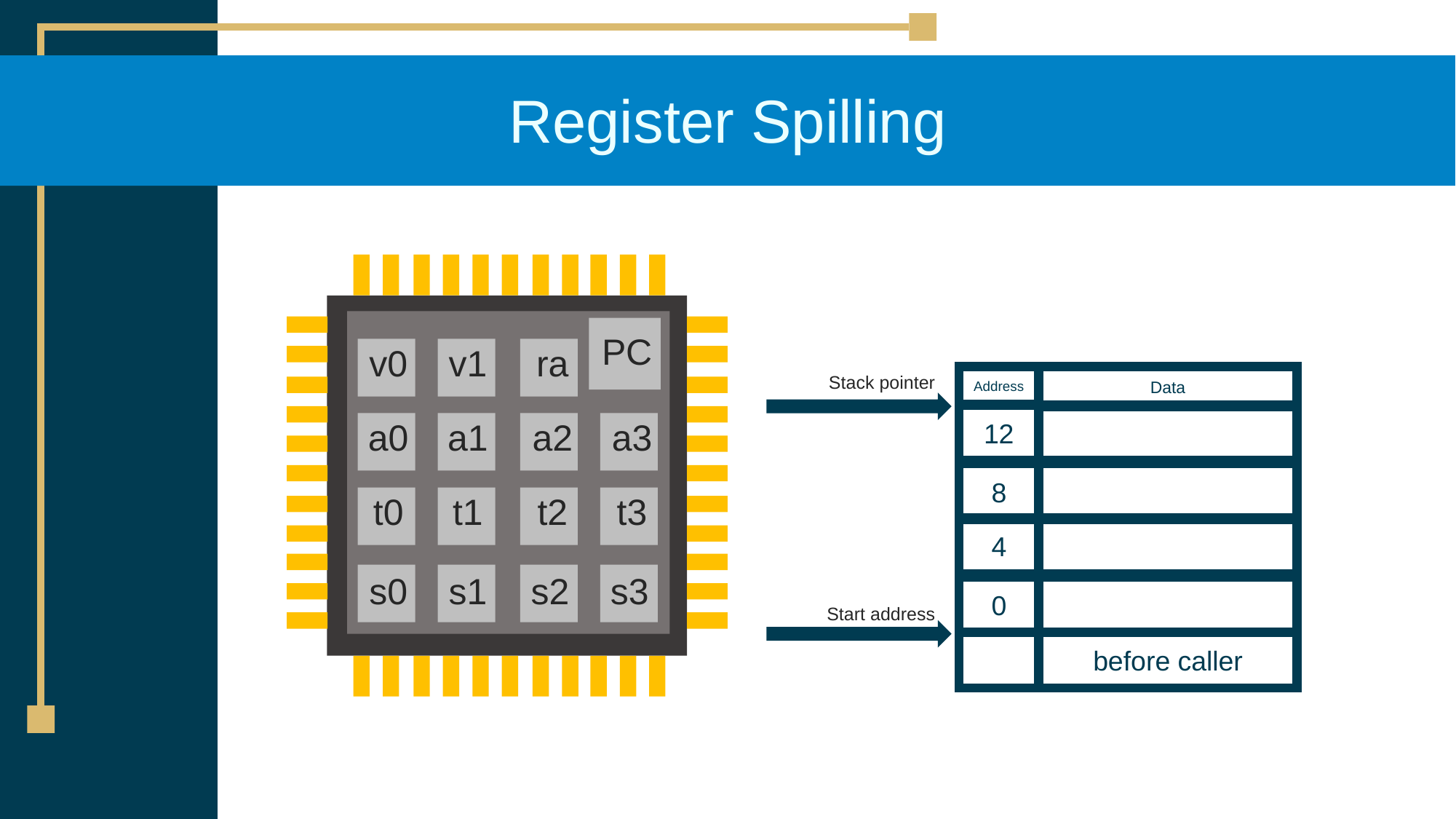

# Register Spilling

PC

v0

v1

ra
Address
12
8
4
0

Data

before caller
Stack pointer

a0

a1

a2

a3

t0

t1

t2

t3

s0

s1

s2

s3
Start address